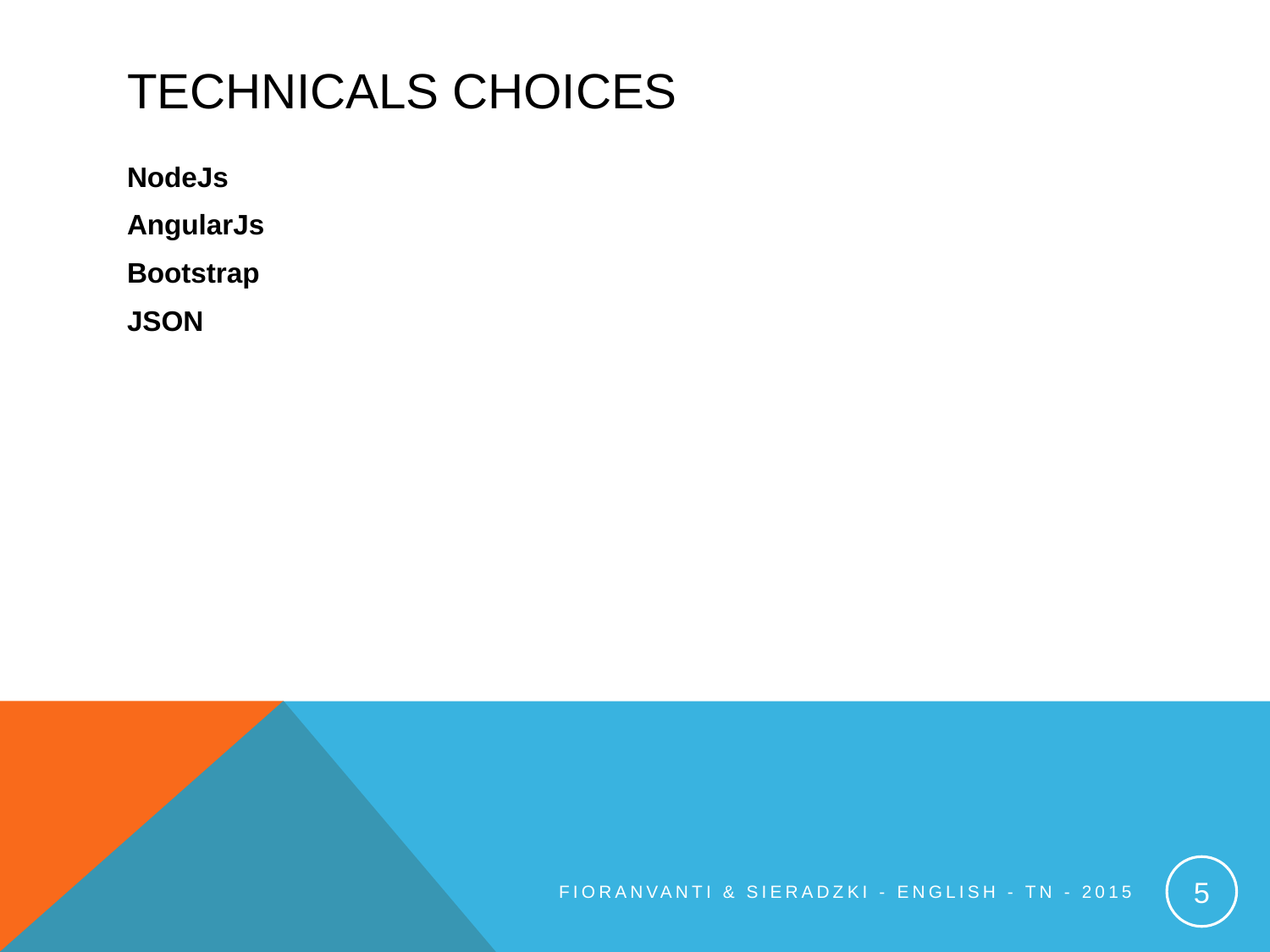

# TECHNICALS CHOICES
NodeJs
AngularJs
Bootstrap
JSON
5
FIORANVANTI & SIERADZKI - ENGLISH - TN - 2015